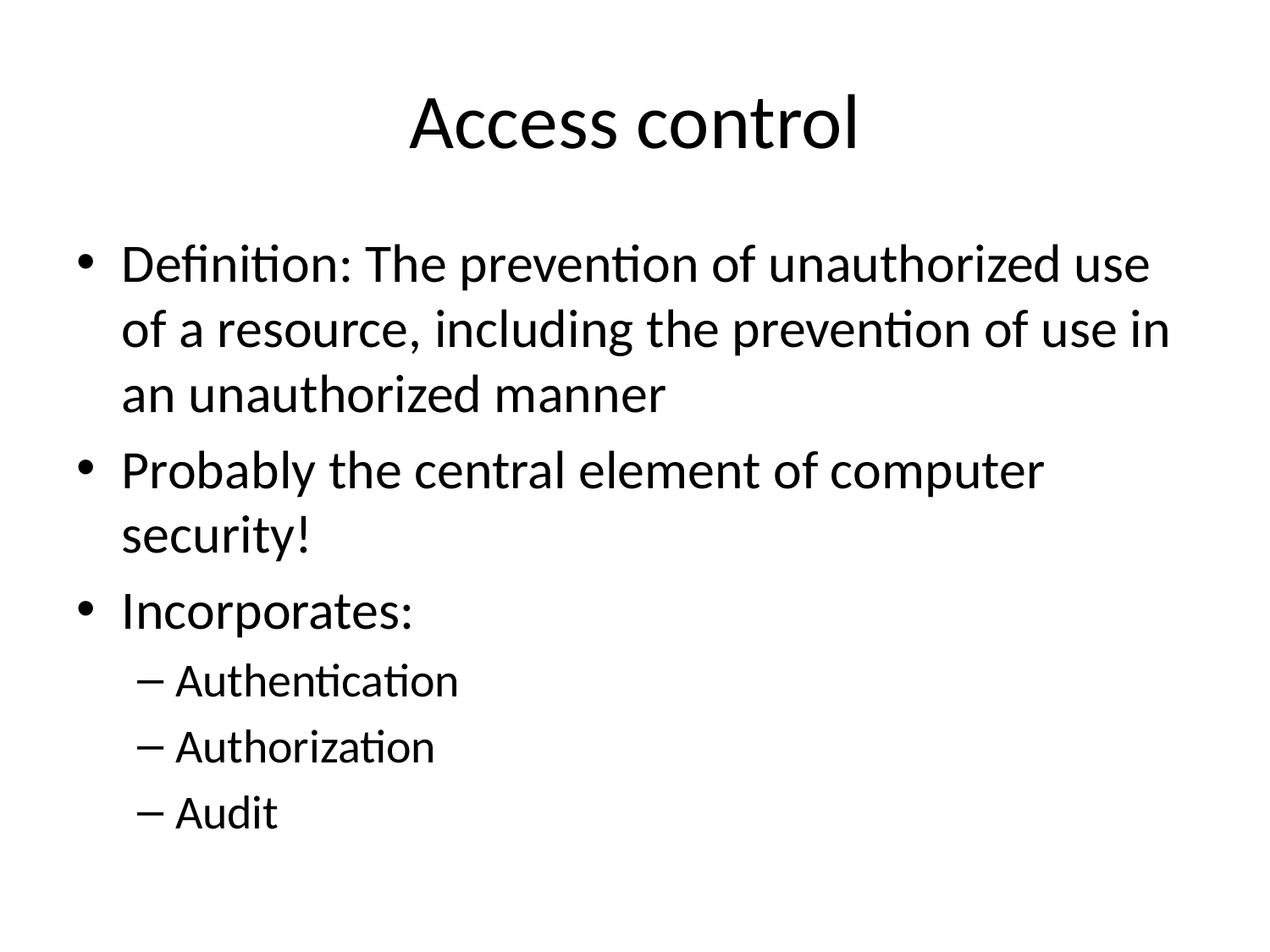

# Access control
Definition: The prevention of unauthorized use of a resource, including the prevention of use in an unauthorized manner
Probably the central element of computer security!
Incorporates:
Authentication
Authorization
Audit